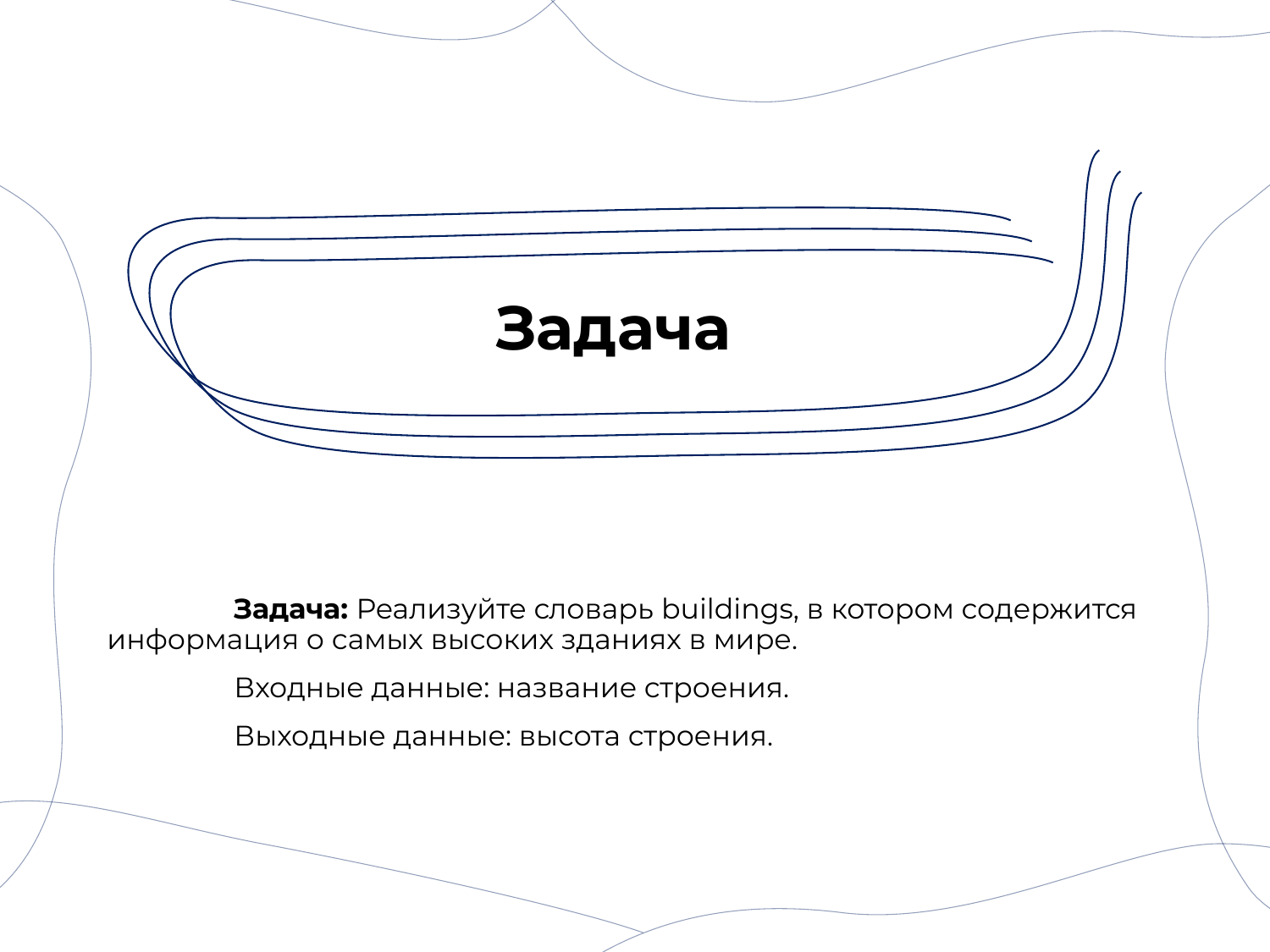

# Задача

	Задача: Реализуйте словарь buildings, в котором содержится информация о самых высоких зданиях в мире.
	Входные данные: название строения.
	Выходные данные: высота строения.